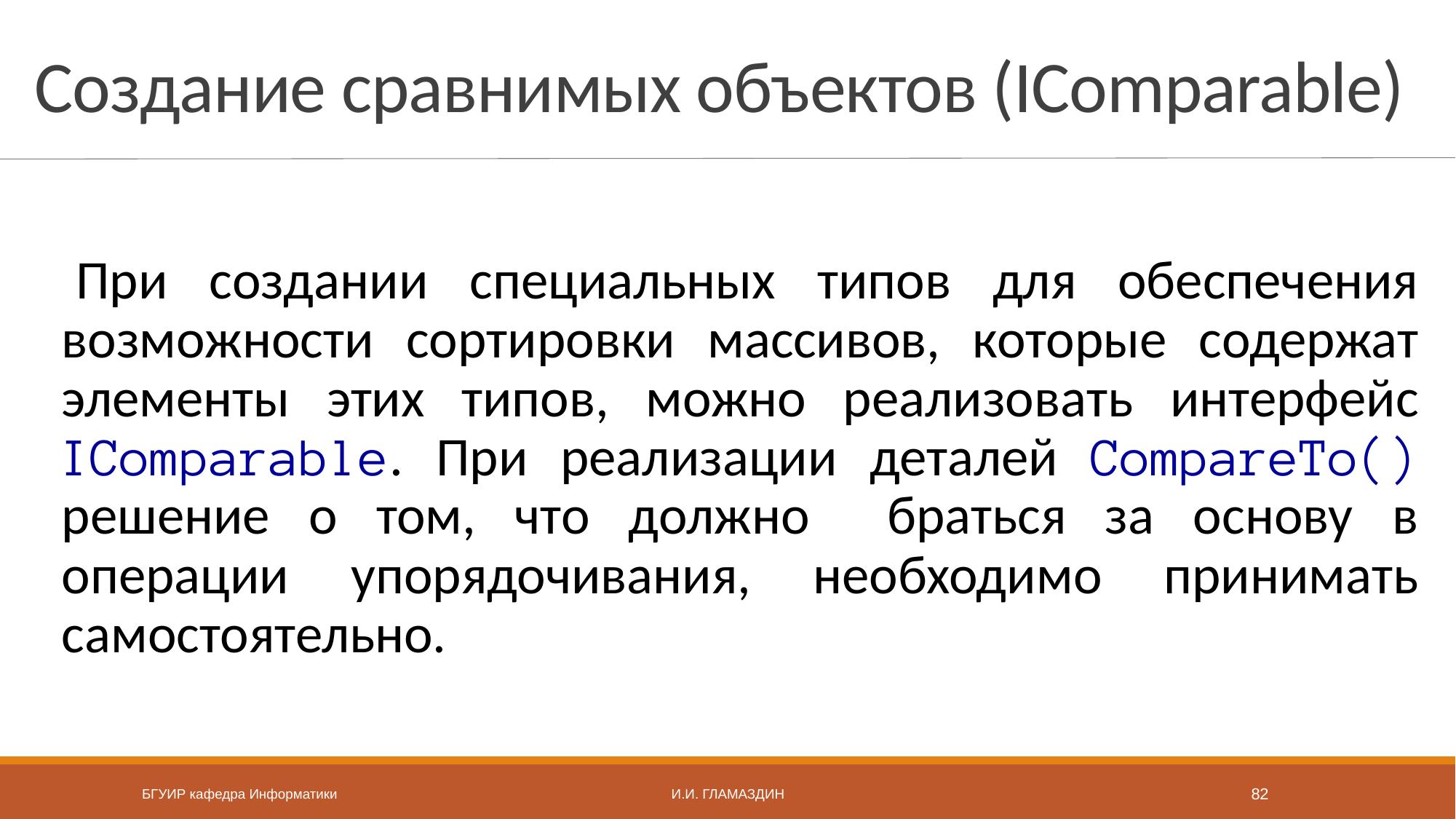

# Создание сравнимых объектов (IComparable)
 При создании специальных типов для обеспечения возможности сортировки массивов, которые содержат элементы этих типов, можно реализовать интерфейс IComparable. При реализации деталей CompareTo() решение о том, что должно  браться за основу в операции упорядочивания, необходимо принимать самостоятельно.
БГУИР кафедра Информатики
И.И. Гламаздин
82